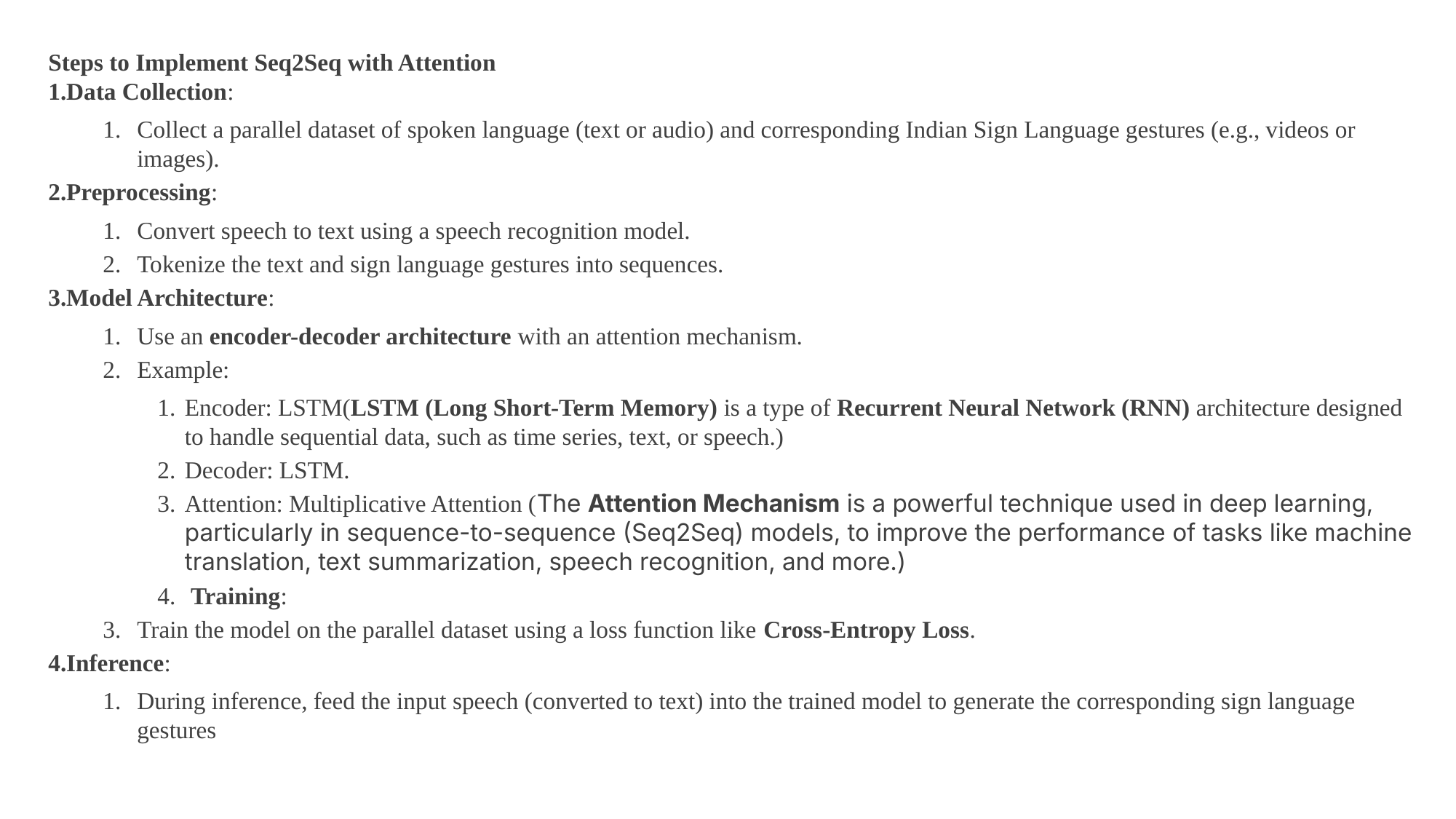

Steps to Implement Seq2Seq with Attention
Data Collection:
Collect a parallel dataset of spoken language (text or audio) and corresponding Indian Sign Language gestures (e.g., videos or images).
Preprocessing:
Convert speech to text using a speech recognition model.
Tokenize the text and sign language gestures into sequences.
Model Architecture:
Use an encoder-decoder architecture with an attention mechanism.
Example:
Encoder: LSTM(LSTM (Long Short-Term Memory) is a type of Recurrent Neural Network (RNN) architecture designed to handle sequential data, such as time series, text, or speech.)
Decoder: LSTM.
Attention: Multiplicative Attention (The Attention Mechanism is a powerful technique used in deep learning, particularly in sequence-to-sequence (Seq2Seq) models, to improve the performance of tasks like machine translation, text summarization, speech recognition, and more.)
 Training:
Train the model on the parallel dataset using a loss function like Cross-Entropy Loss.
Inference:
During inference, feed the input speech (converted to text) into the trained model to generate the corresponding sign language gestures